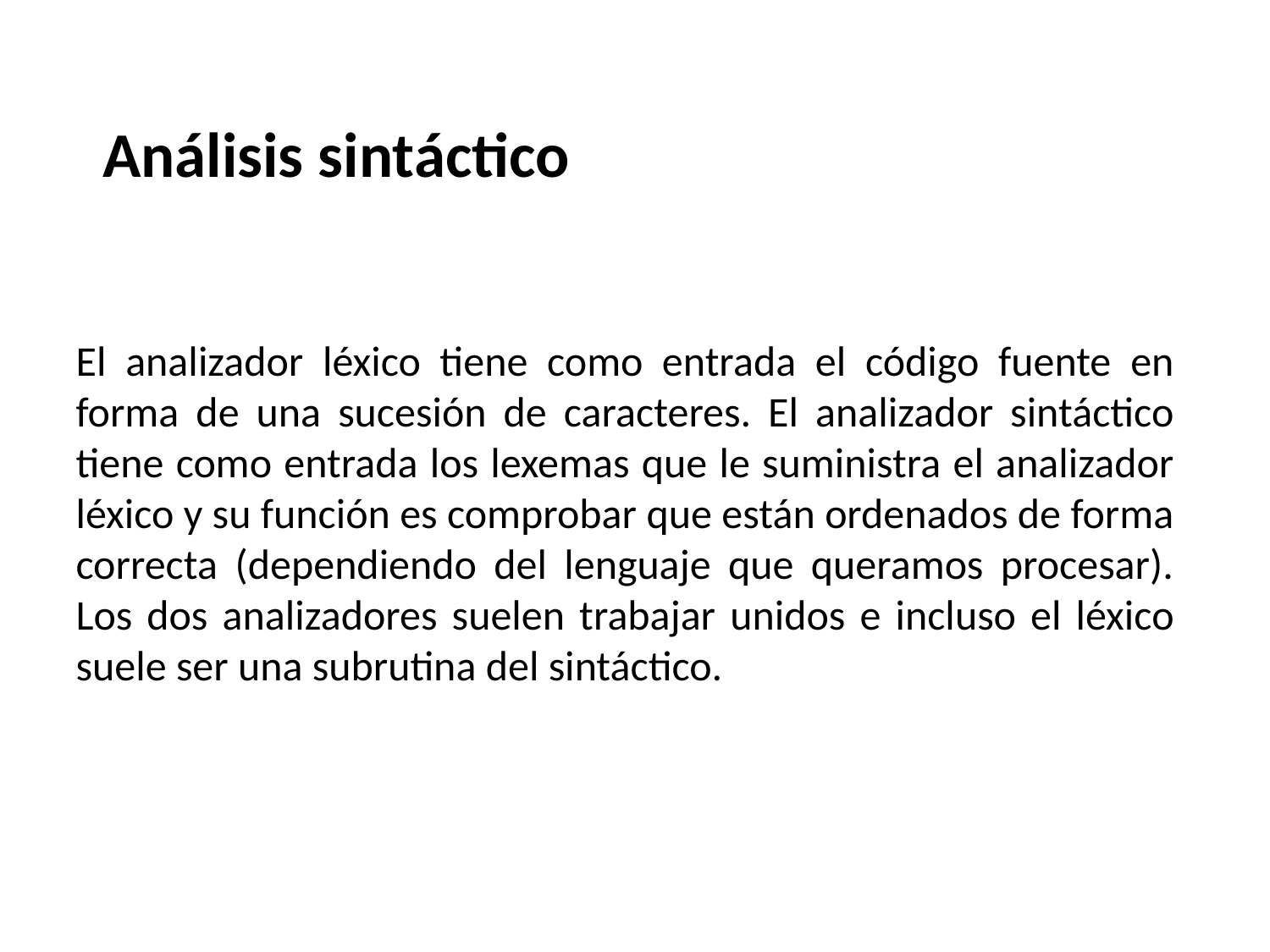

Análisis sintáctico
El analizador léxico tiene como entrada el código fuente en forma de una sucesión de caracteres. El analizador sintáctico tiene como entrada los lexemas que le suministra el analizador léxico y su función es comprobar que están ordenados de forma correcta (dependiendo del lenguaje que queramos procesar). Los dos analizadores suelen trabajar unidos e incluso el léxico suele ser una subrutina del sintáctico.